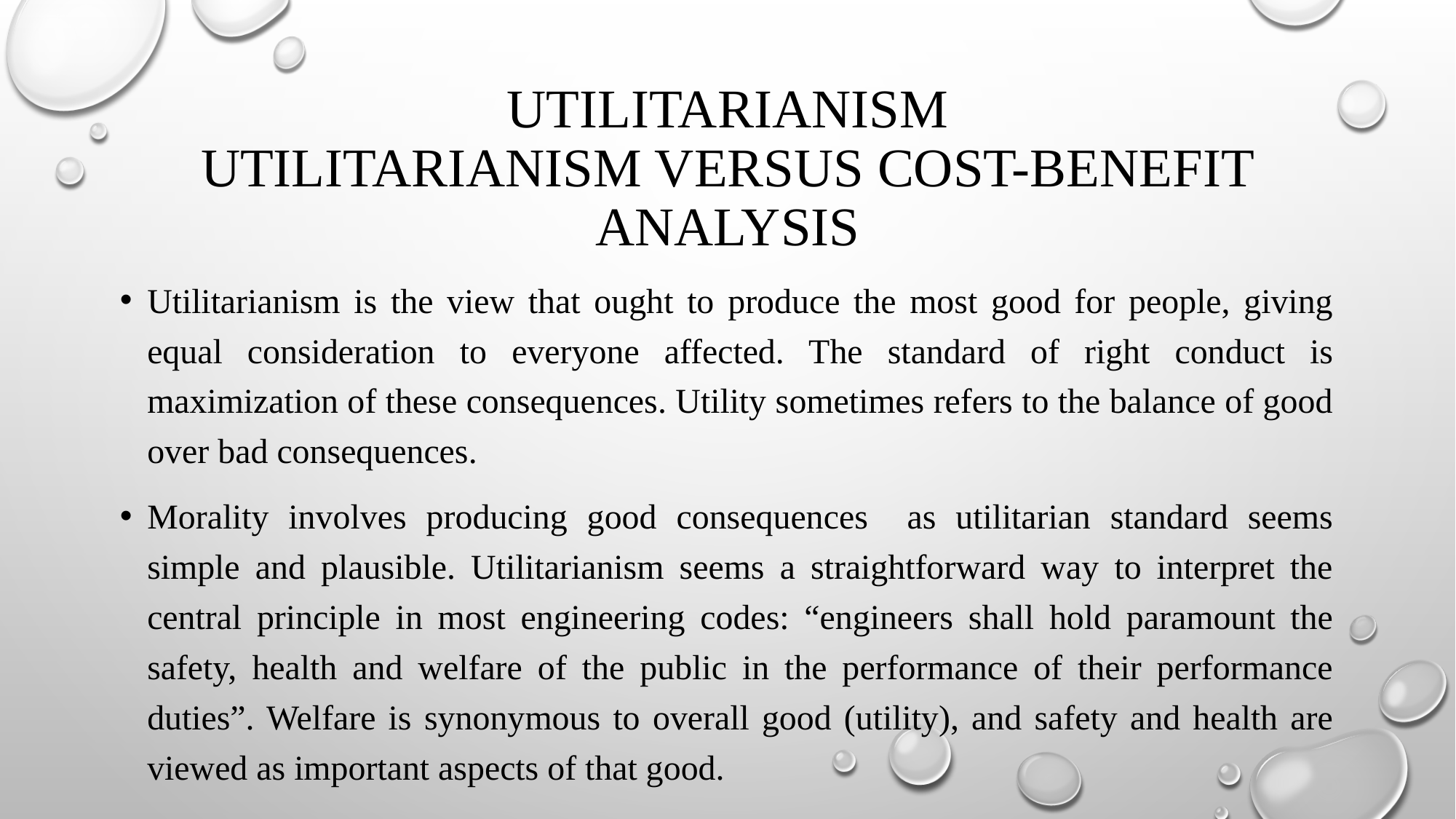

# Utilitarianism utilitarianism versus cost-benefit analysis
Utilitarianism is the view that ought to produce the most good for people, giving equal consideration to everyone affected. The standard of right conduct is maximization of these consequences. Utility sometimes refers to the balance of good over bad consequences.
Morality involves producing good consequences  as utilitarian standard seems simple and plausible. Utilitarianism seems a straightforward way to interpret the central principle in most engineering codes: “engineers shall hold paramount the safety, health and welfare of the public in the performance of their performance duties”. Welfare is synonymous to overall good (utility), and safety and health are viewed as important aspects of that good.